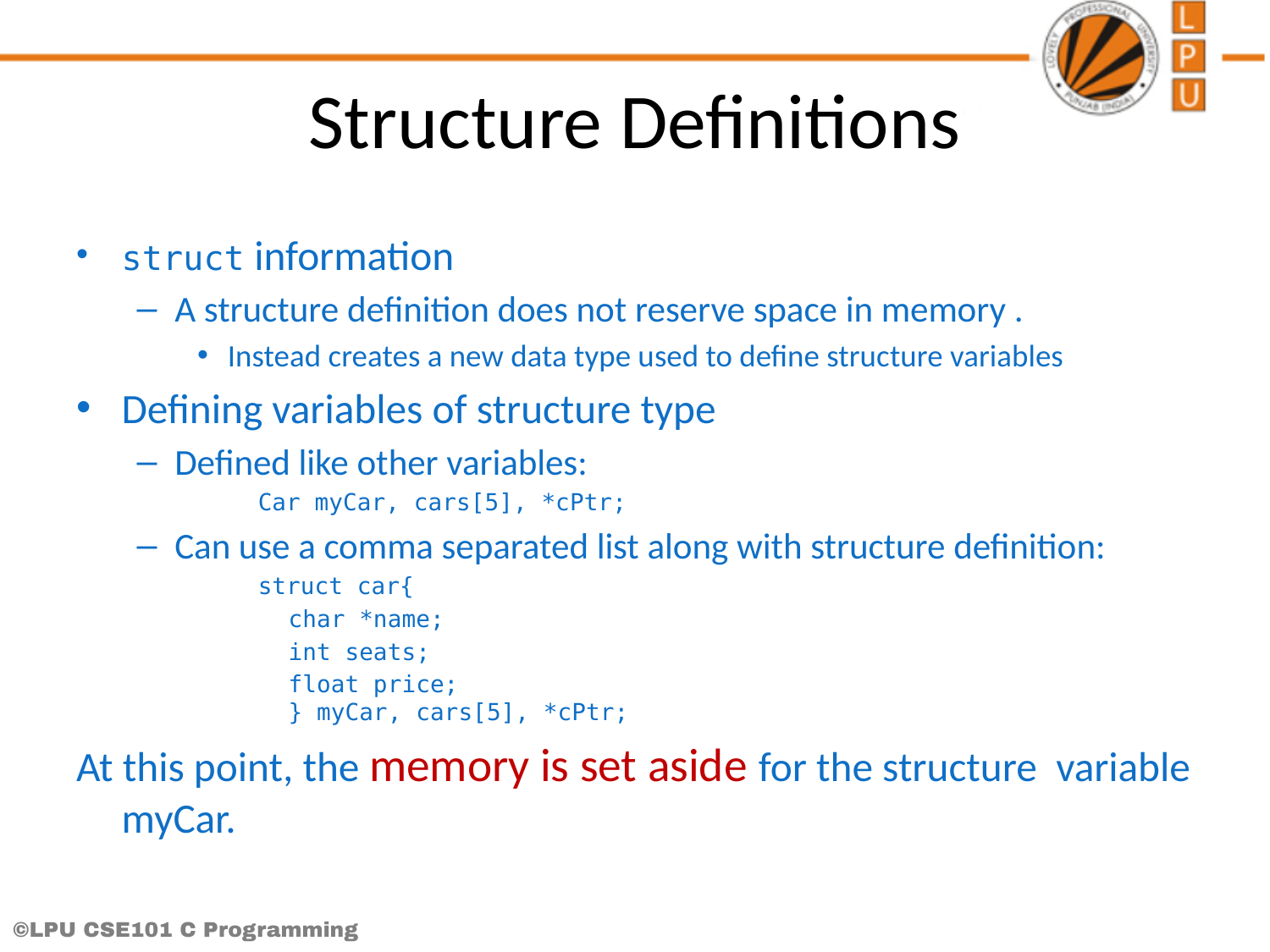

# Structure Definitions
struct information
A structure definition does not reserve space in memory .
Instead creates a new data type used to define structure variables
Defining variables of structure type
Defined like other variables:
Car myCar, cars[5], *cPtr;
Can use a comma separated list along with structure definition:
struct car{
		char *name;
		int seats;
		float price;
} myCar, cars[5], *cPtr;
At this point, the memory is set aside for the structure  variable myCar.